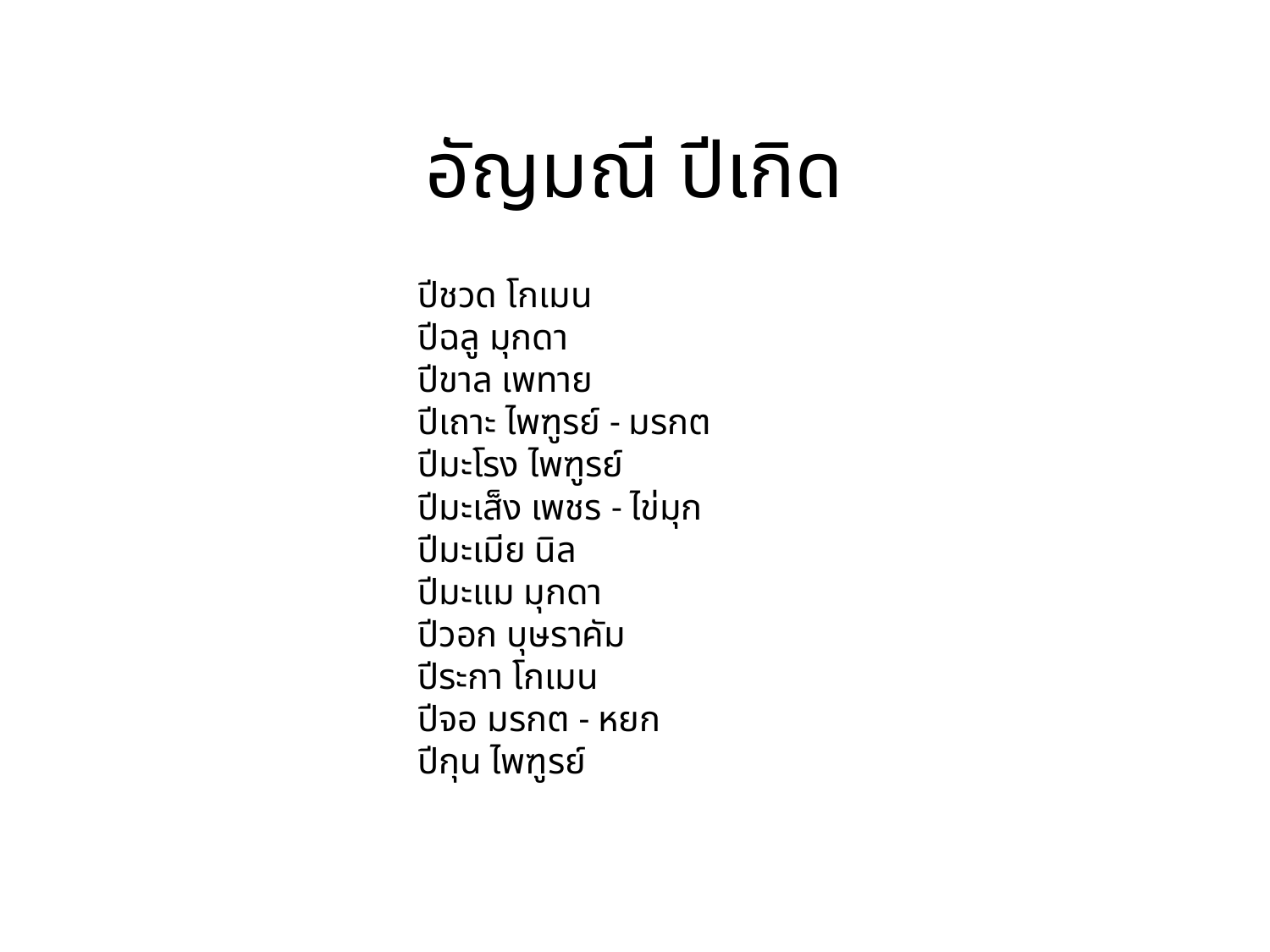

# อัญมณี ปีเกิด
ปีชวด โกเมน
ปีฉลู มุกดา
ปีขาล เพทาย
ปีเถาะ ไพฑูรย์ - มรกต
ปีมะโรง ไพฑูรย์
ปีมะเส็ง เพชร - ไข่มุก
ปีมะเมีย นิล
ปีมะแม มุกดา
ปีวอก บุษราคัม
ปีระกา โกเมน
ปีจอ มรกต - หยก
ปีกุน ไพฑูรย์